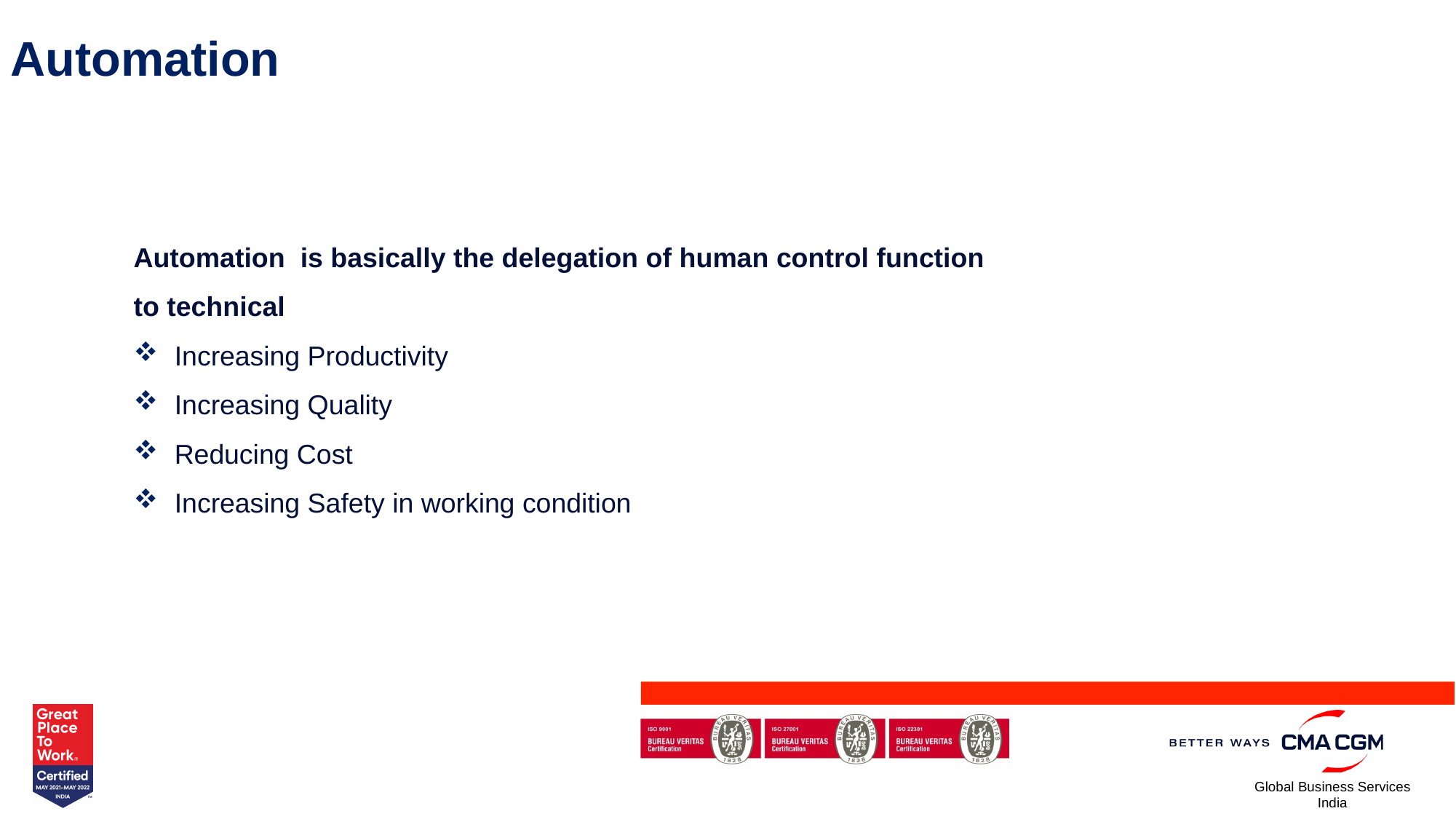

Automation
Automation  is basically the delegation of human control function to technical
Increasing Productivity
Increasing Quality
Reducing Cost
Increasing Safety in working condition